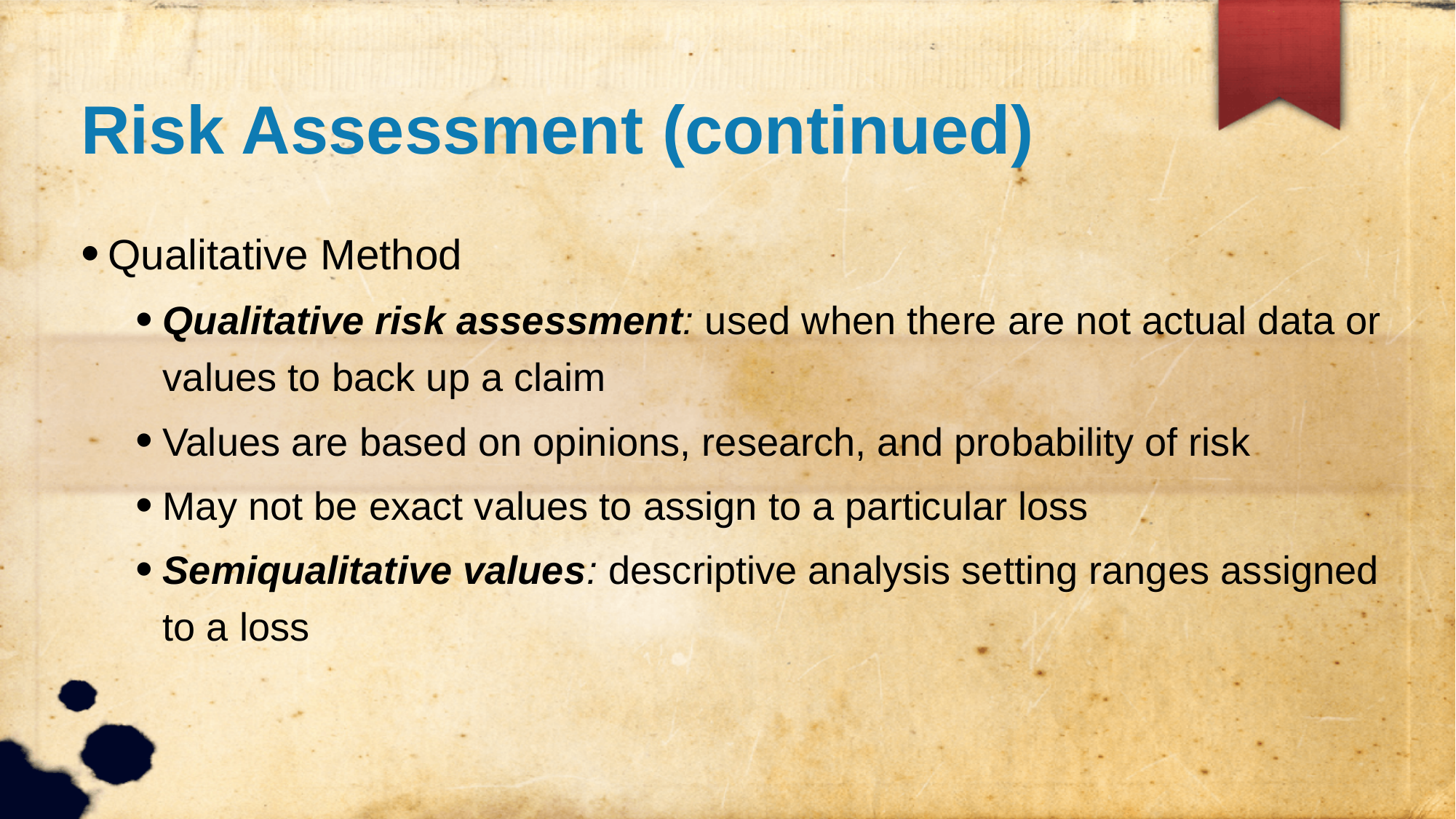

Risk Assessment (continued)
Qualitative Method
Qualitative risk assessment: used when there are not actual data or values to back up a claim
Values are based on opinions, research, and probability of risk
May not be exact values to assign to a particular loss
Semiqualitative values: descriptive analysis setting ranges assigned to a loss